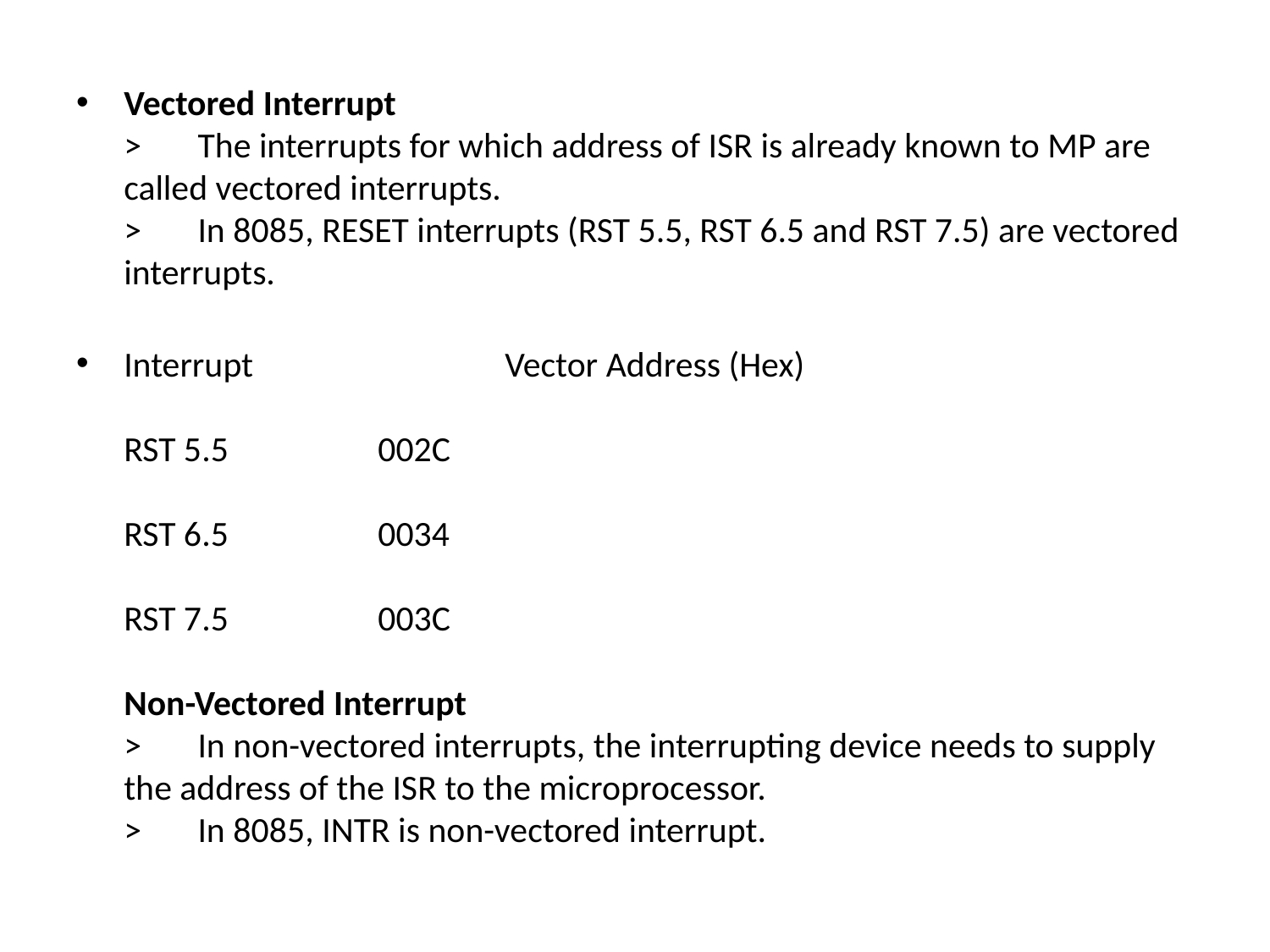

#
Vectored Interrupt
>       The interrupts for which address of ISR is already known to MP are called vectored interrupts.
>       In 8085, RESET interrupts (RST 5.5, RST 6.5 and RST 7.5) are vectored interrupts.
Interrupt		Vector Address (Hex)
RST 5.5		002C
RST 6.5		0034
RST 7.5		003C
Non-Vectored Interrupt
>       In non-vectored interrupts, the interrupting device needs to supply the address of the ISR to the microprocessor.
>       In 8085, INTR is non-vectored interrupt.